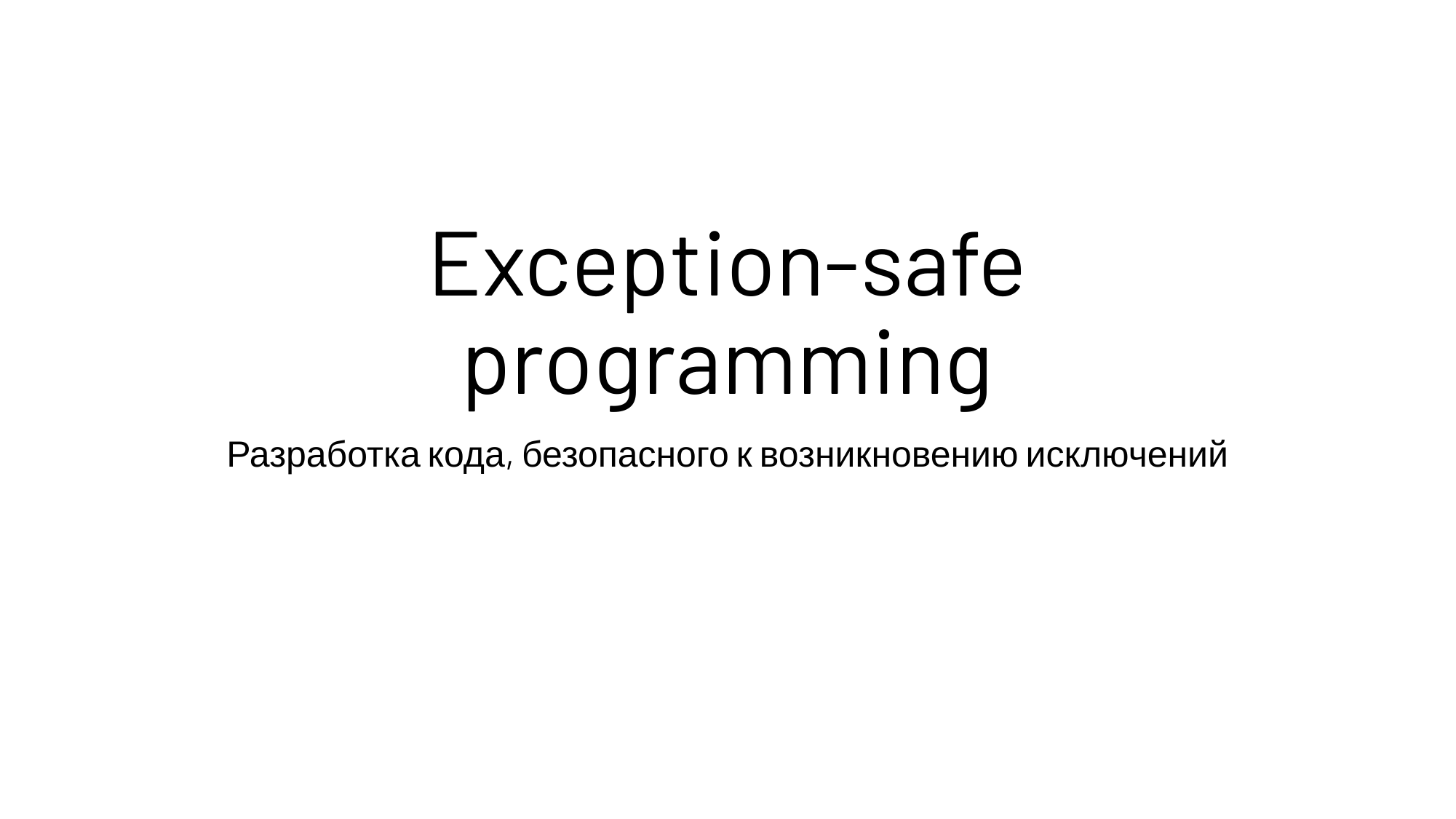

# Exception-safe programming
Разработка кода, безопасного к возникновению исключений